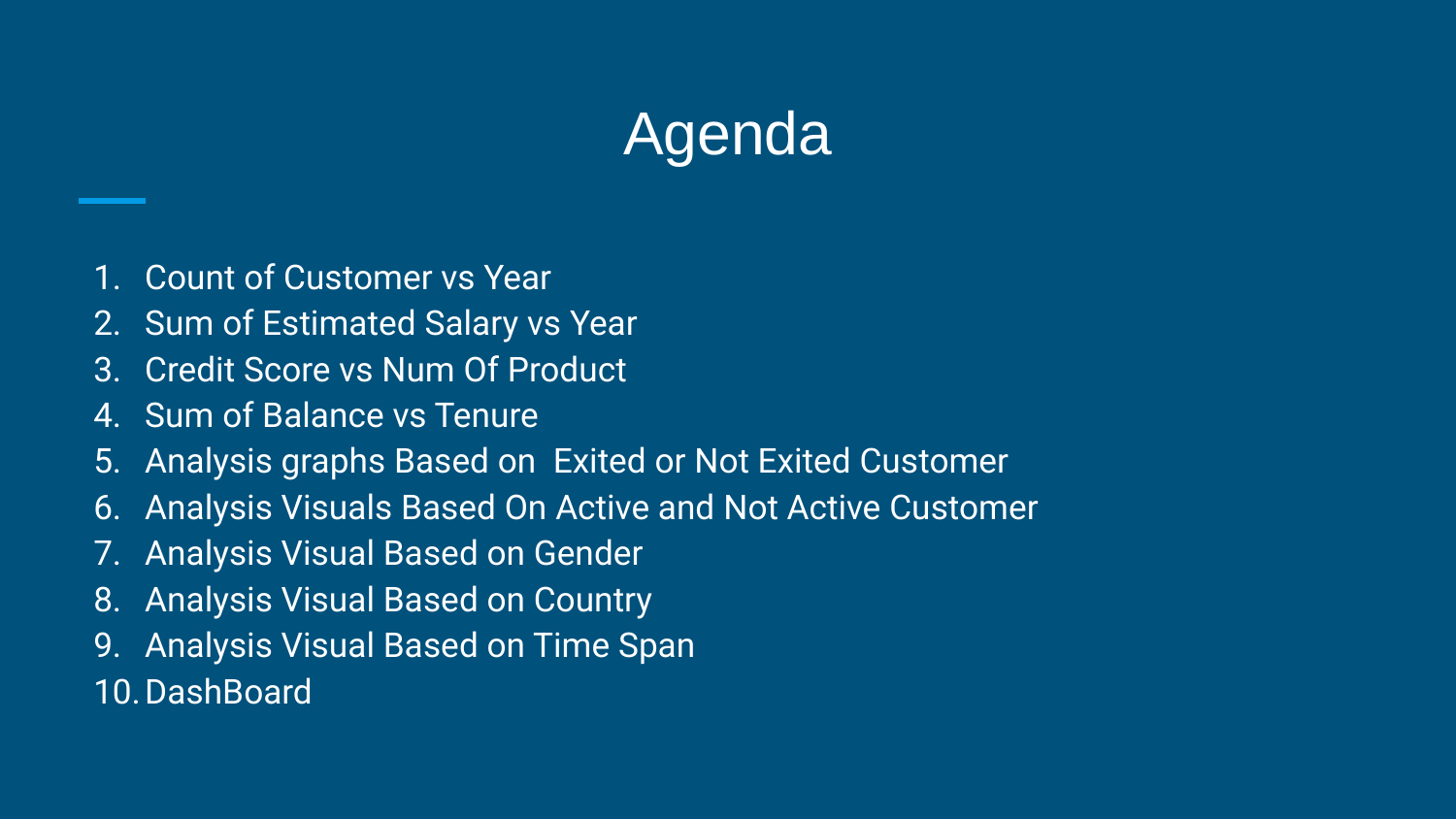

# Agenda
Count of Customer vs Year
Sum of Estimated Salary vs Year
Credit Score vs Num Of Product
Sum of Balance vs Tenure
Analysis graphs Based on  Exited or Not Exited Customer
Analysis Visuals Based On Active and Not Active Customer
Analysis Visual Based on Gender
Analysis Visual Based on Country
Analysis Visual Based on Time Span
DashBoard